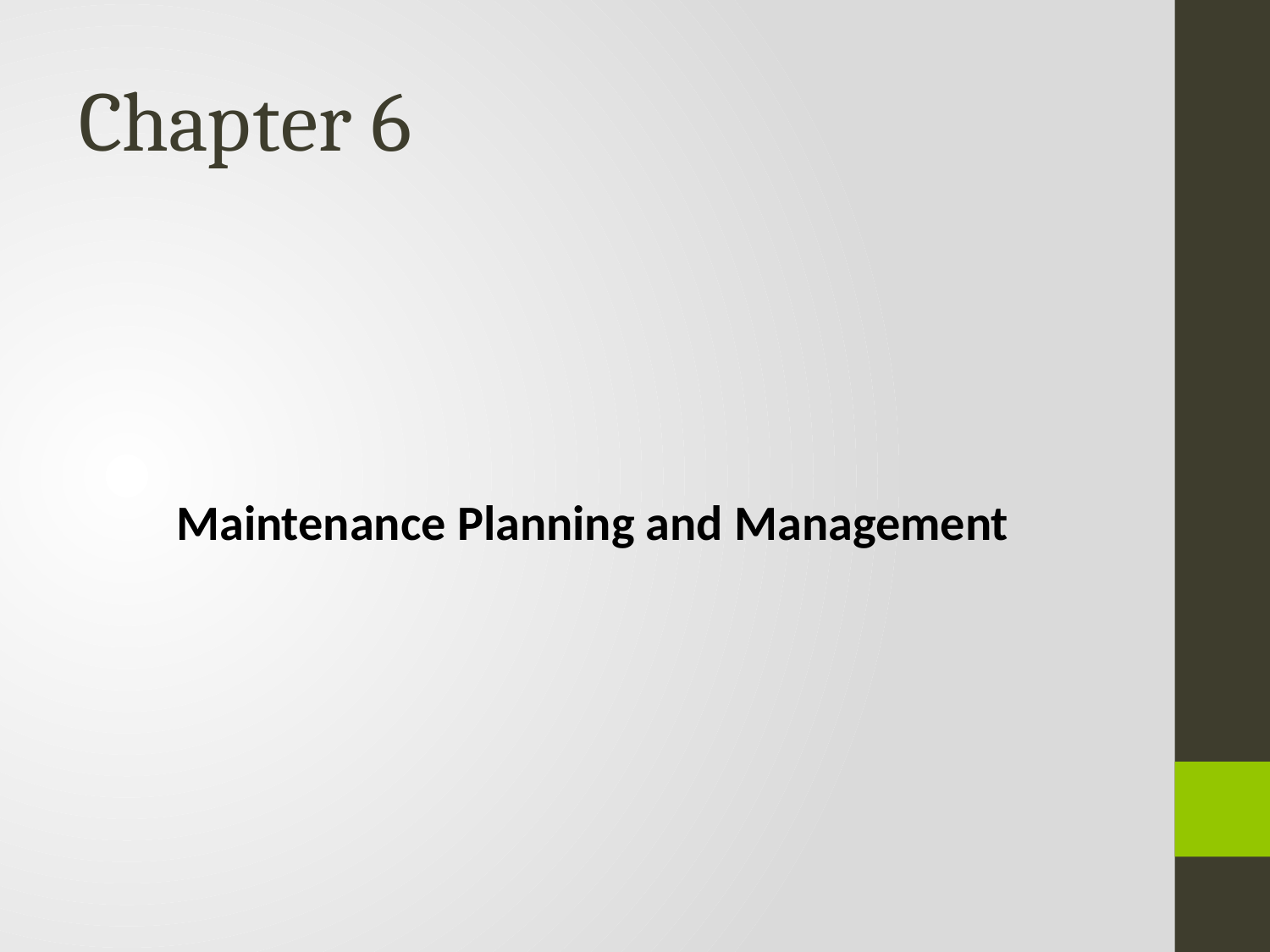

# Chapter 6
Maintenance Planning and Management